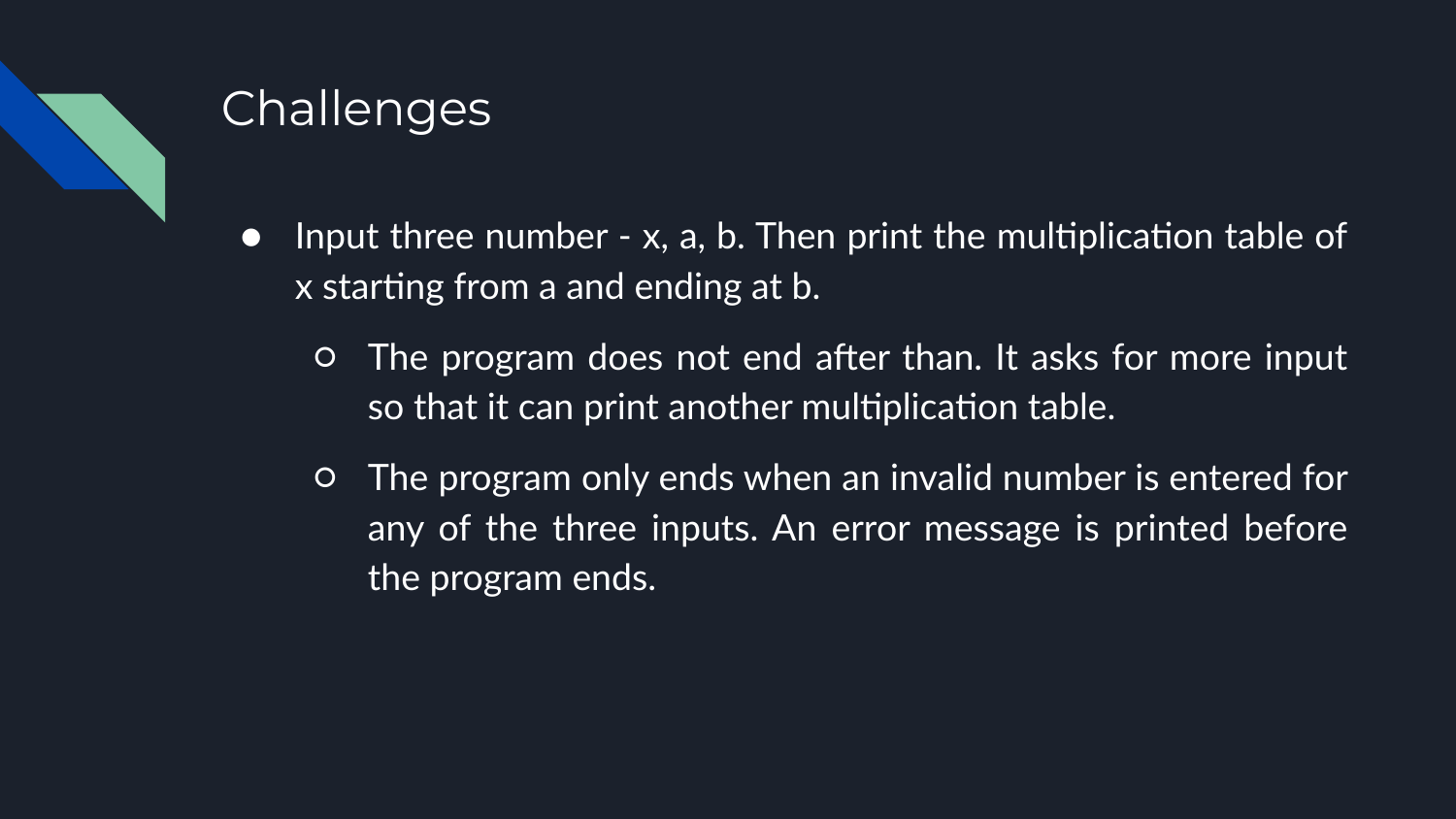

# Challenges
Input three number - x, a, b. Then print the multiplication table of x starting from a and ending at b.
The program does not end after than. It asks for more input so that it can print another multiplication table.
The program only ends when an invalid number is entered for any of the three inputs. An error message is printed before the program ends.